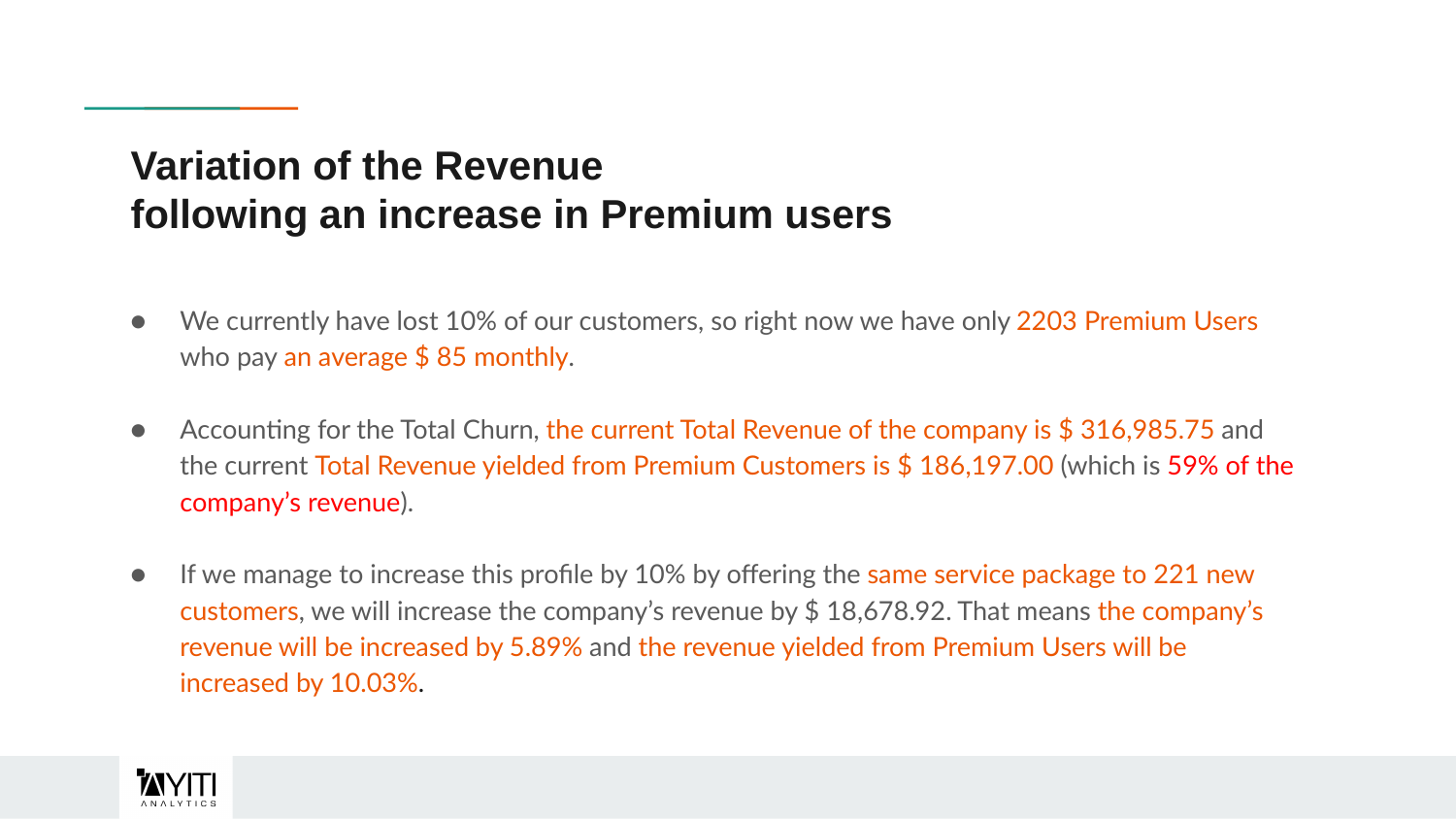

# Variation of the Revenue following an increase in Premium users
We currently have lost 10% of our customers, so right now we have only 2203 Premium Users who pay an average $ 85 monthly.

Accounting for the Total Churn, the current Total Revenue of the company is $ 316,985.75 and the current Total Revenue yielded from Premium Customers is $ 186,197.00 (which is 59% of the company’s revenue).

If we manage to increase this profile by 10% by offering the same service package to 221 new customers, we will increase the company’s revenue by $ 18,678.92. That means the company’s revenue will be increased by 5.89% and the revenue yielded from Premium Users will be increased by 10.03%.